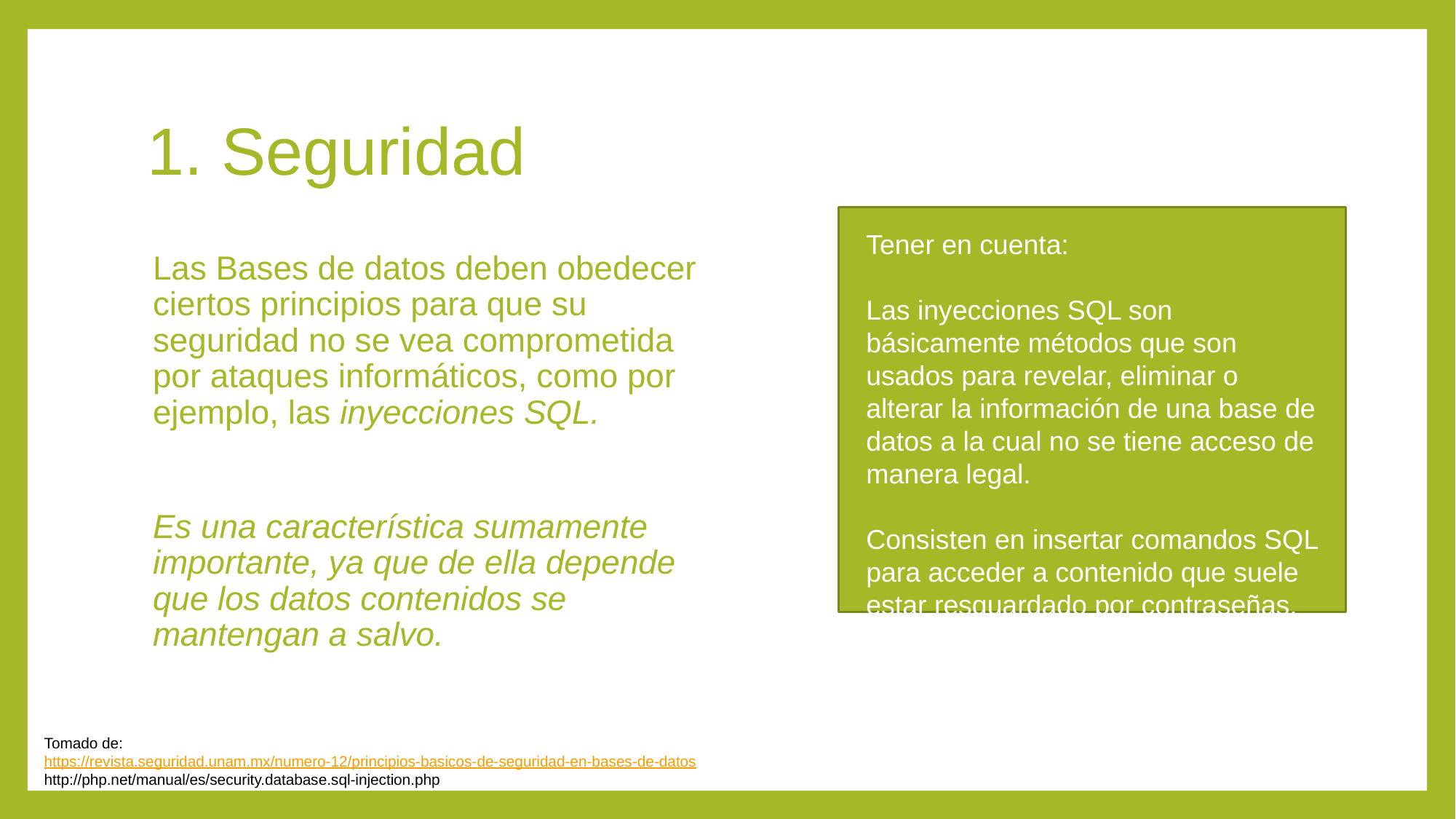

# 1. Seguridad

Tener en cuenta:

Las inyecciones SQL son básicamente métodos que son usados para revelar, eliminar o alterar la información de una base de datos a la cual no se tiene acceso de manera legal.

Consisten en insertar comandos SQL para acceder a contenido que suele estar resguardado por contraseñas.
Las Bases de datos deben obedecer ciertos principios para que su seguridad no se vea comprometida por ataques informáticos, como por ejemplo, las inyecciones SQL.

Es una característica sumamente importante, ya que de ella depende que los datos contenidos se mantengan a salvo.
Tomado de:
https://revista.seguridad.unam.mx/numero-12/principios-basicos-de-seguridad-en-bases-de-datos
http://php.net/manual/es/security.database.sql-injection.php